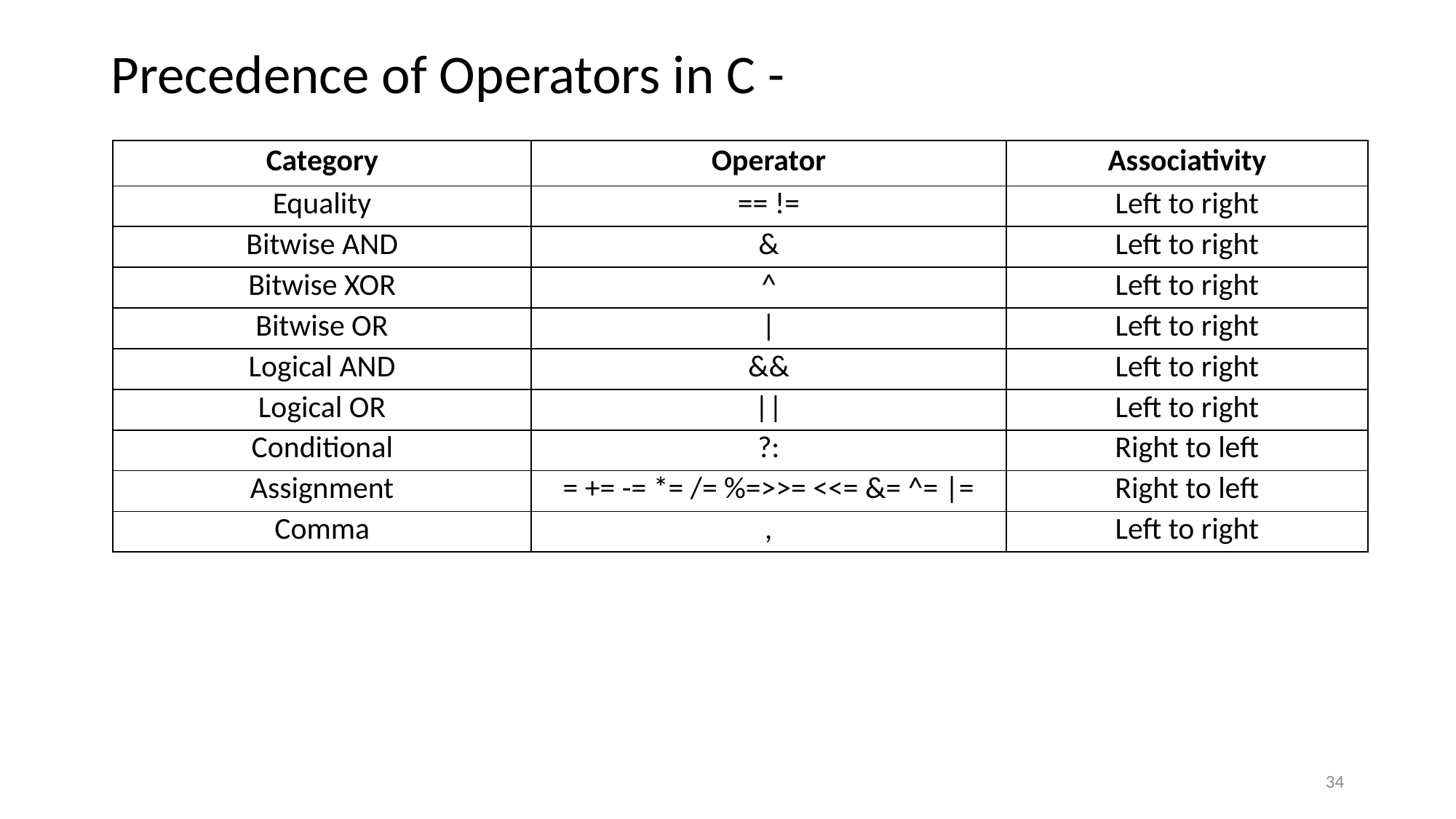

# Precedence of Operators in C -
| Category | Operator | Associativity |
| --- | --- | --- |
| Equality | == != | Left to right |
| Bitwise AND | & | Left to right |
| Bitwise XOR | ^ | Left to right |
| Bitwise OR | | | Left to right |
| Logical AND | && | Left to right |
| Logical OR | || | Left to right |
| Conditional | ?: | Right to left |
| Assignment | = += -= \*= /= %=>>= <<= &= ^= |= | Right to left |
| Comma | , | Left to right |

34